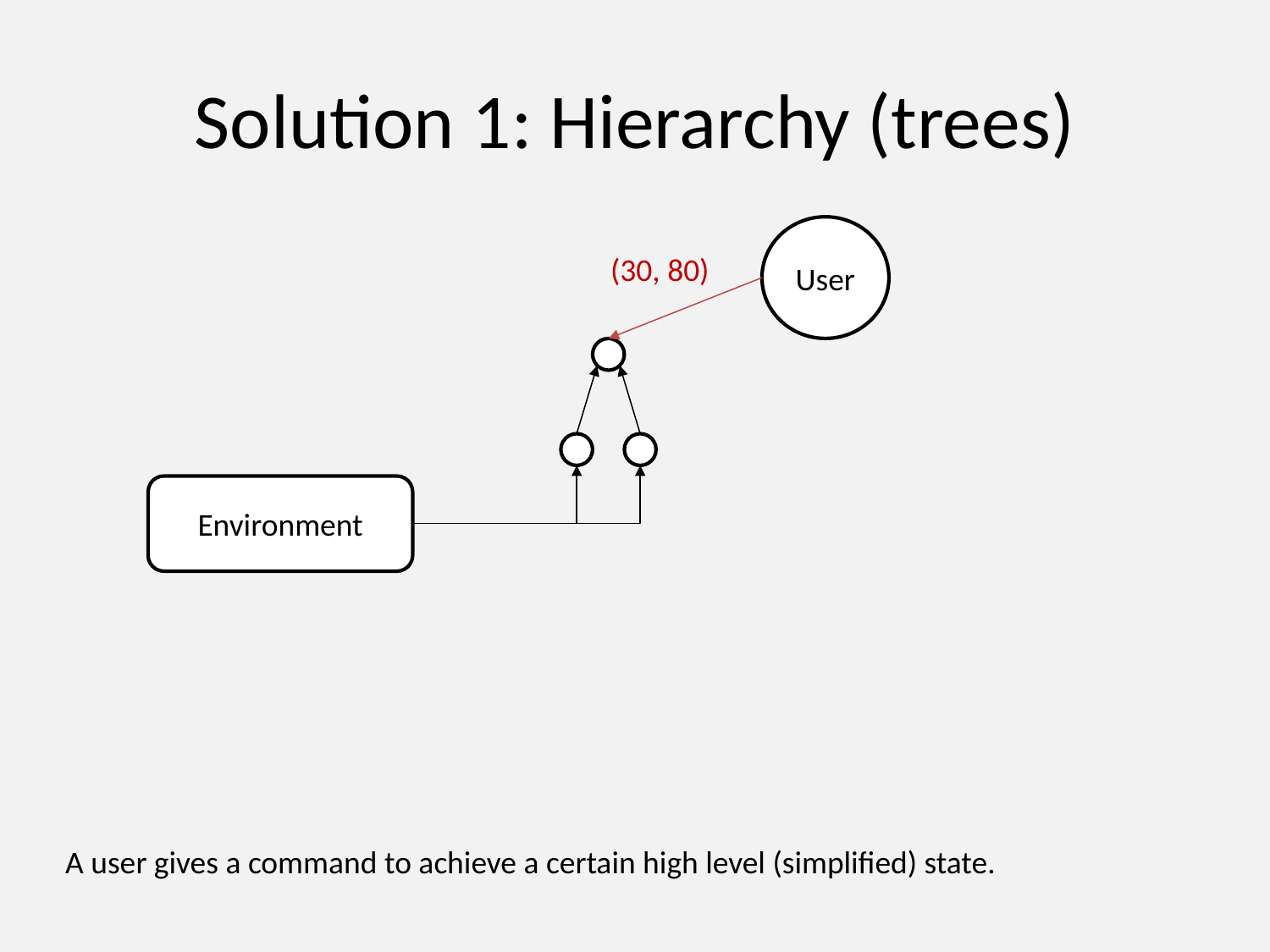

# Solution 1: Hierarchy (trees)
User
(30, 80)

Environment
A user gives a command to achieve a certain high level (simplified) state.